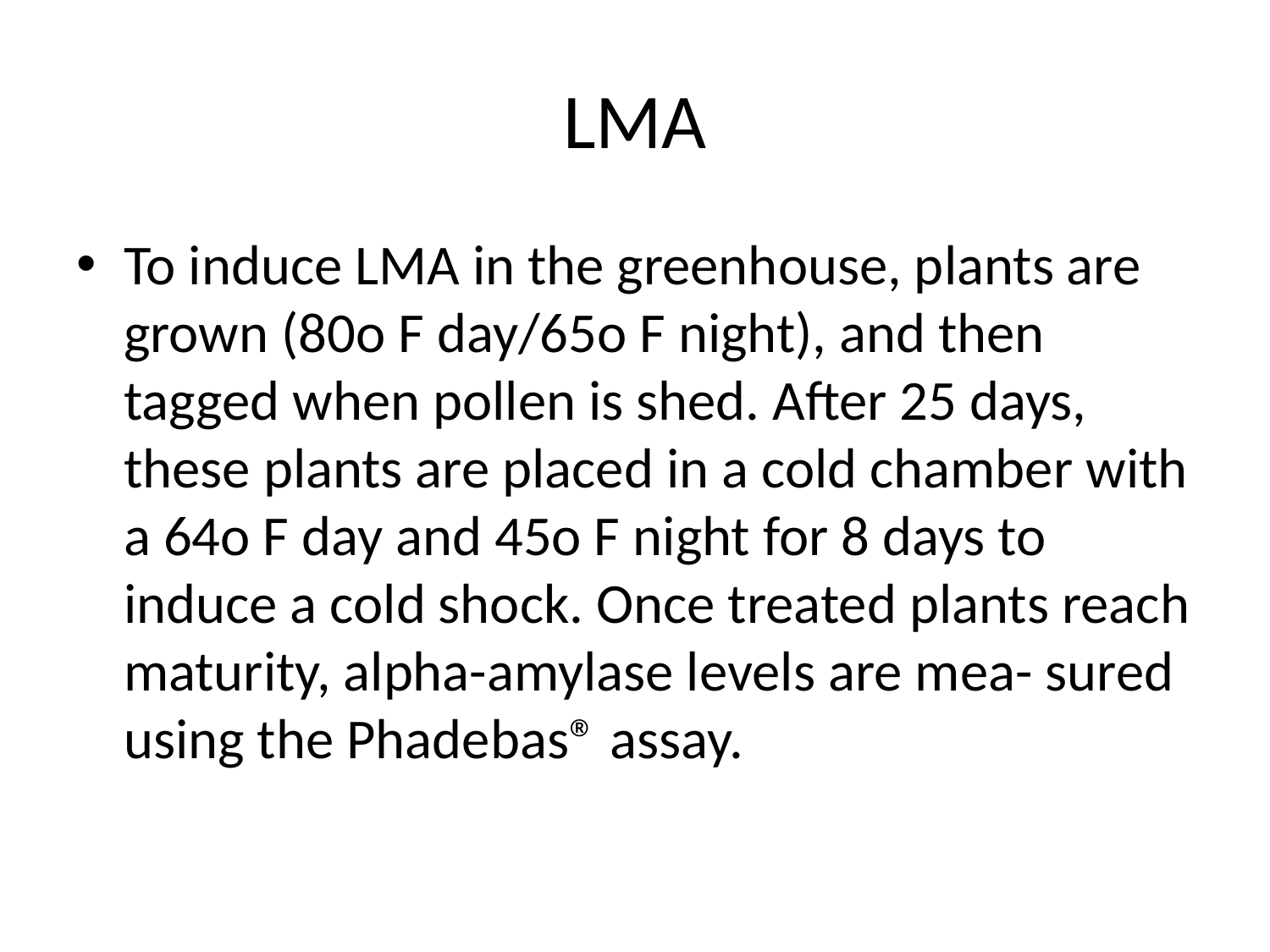

# LMA
To induce LMA in the greenhouse, plants are grown (80o F day/65o F night), and then tagged when pollen is shed. After 25 days, these plants are placed in a cold chamber with a 64o F day and 45o F night for 8 days to induce a cold shock. Once treated plants reach maturity, alpha-amylase levels are mea- sured using the Phadebas® assay.